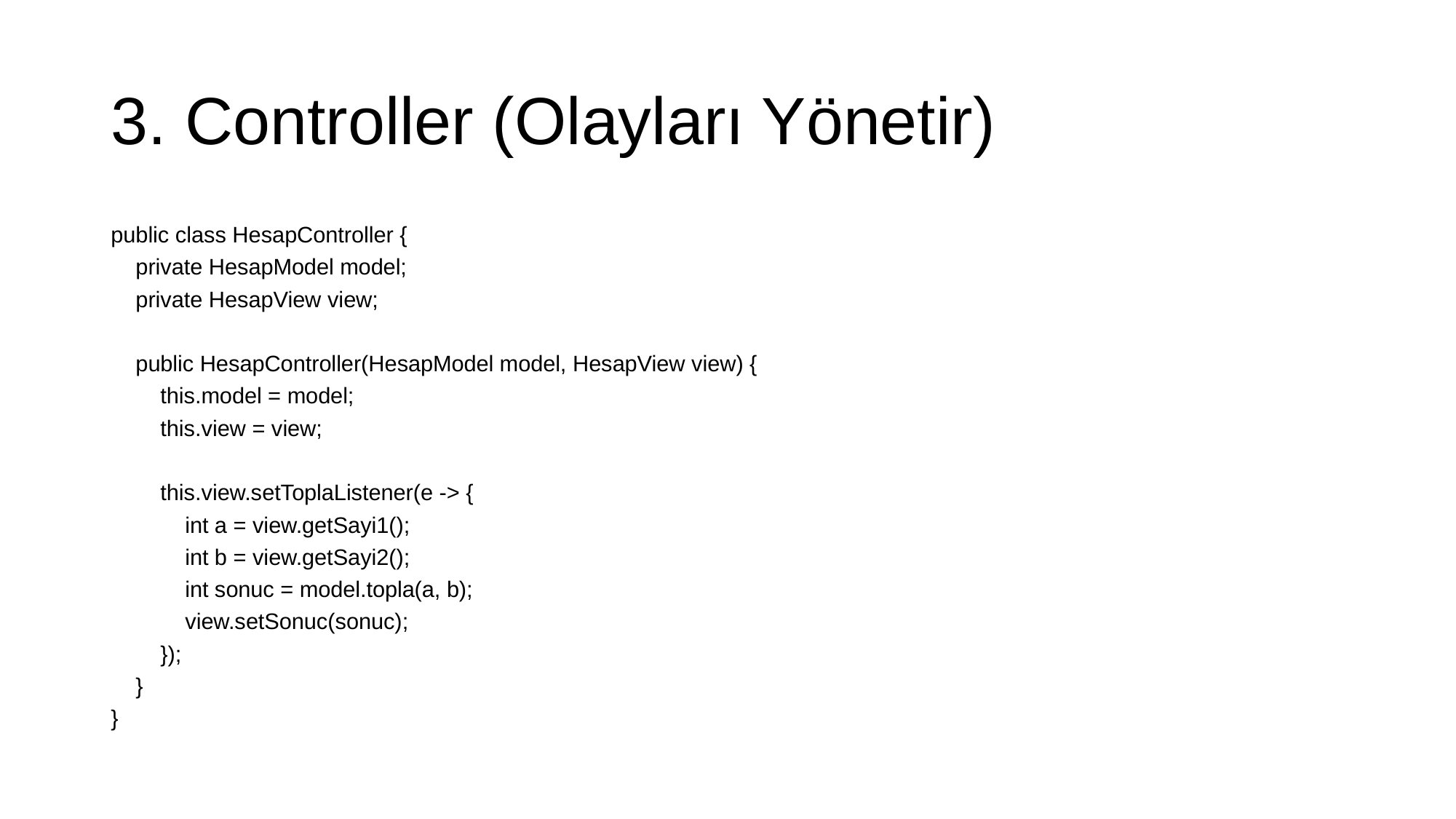

# 3. Controller (Olayları Yönetir)
public class HesapController {
    private HesapModel model;
    private HesapView view;

    public HesapController(HesapModel model, HesapView view) {
        this.model = model;
        this.view = view;

        this.view.setToplaListener(e -> {
            int a = view.getSayi1();
            int b = view.getSayi2();
            int sonuc = model.topla(a, b);
            view.setSonuc(sonuc);
        });
    }
}